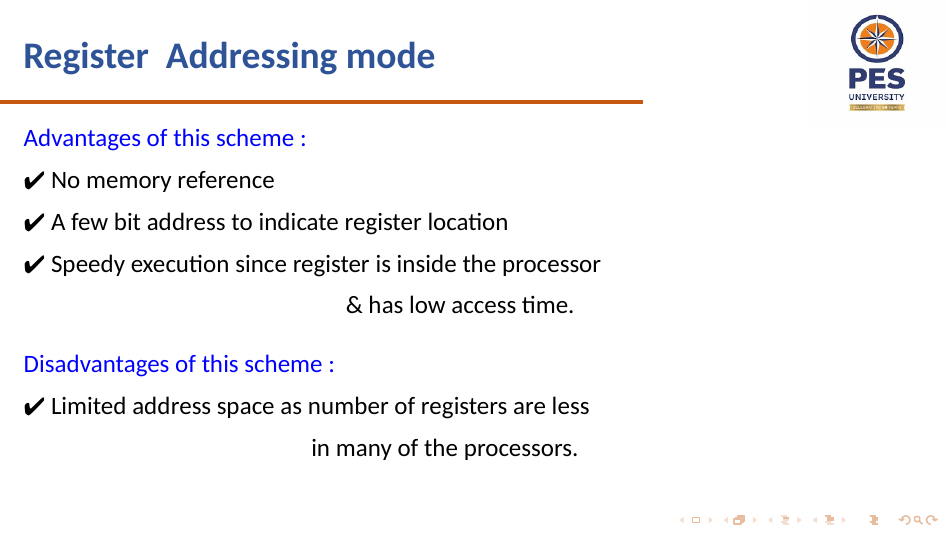

# Register  Addressing mode

Advantages of this scheme :
 No memory reference
 A few bit address to indicate register location
 Speedy execution since register is inside the processor
                                                        & has low access time.
Disadvantages of this scheme :
 Limited address space as number of registers are less
                                                  in many of the processors.